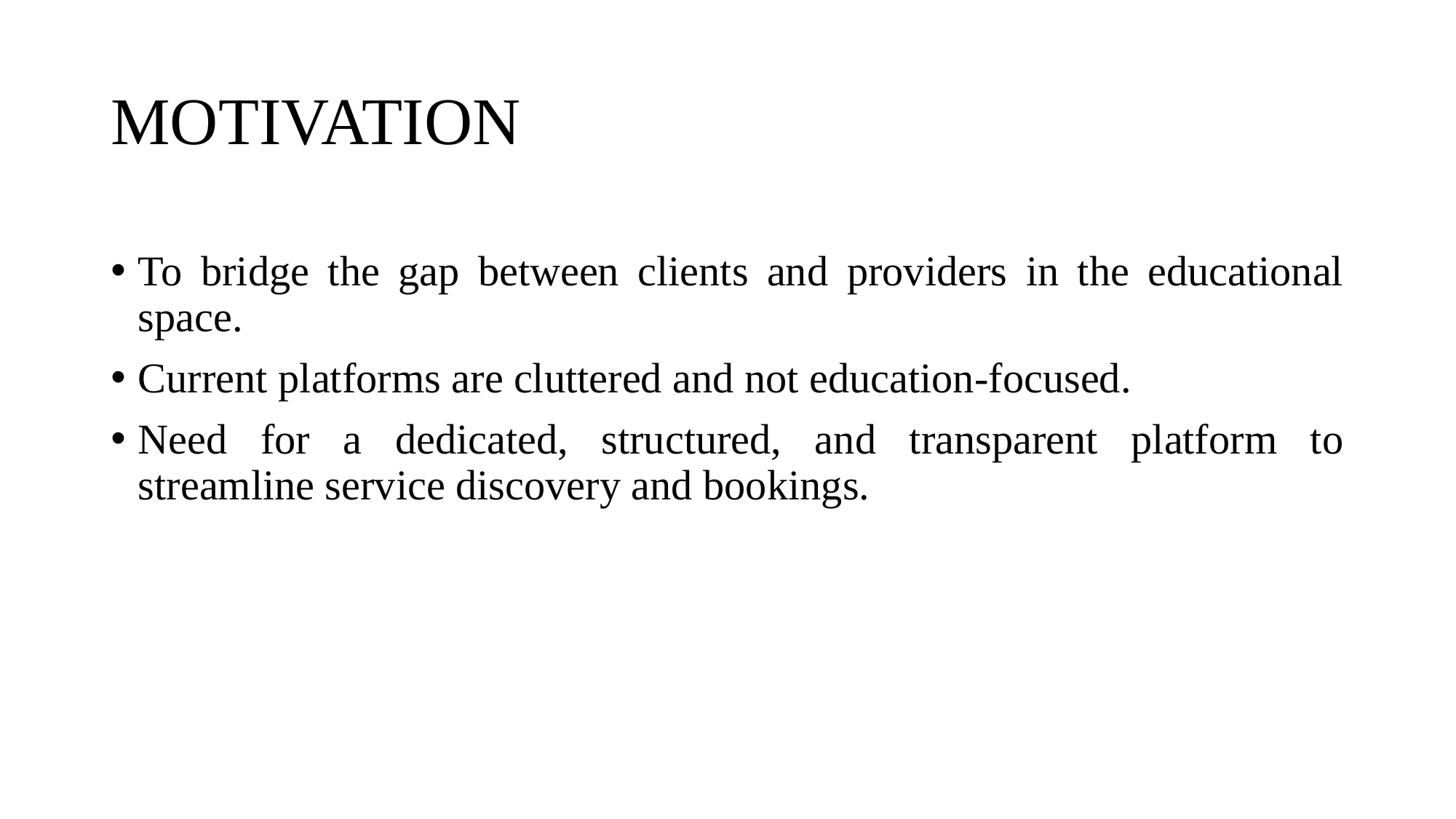

# MOTIVATION
To bridge the gap between clients and providers in the educational space.
Current platforms are cluttered and not education-focused.
Need for a dedicated, structured, and transparent platform to streamline service discovery and bookings.